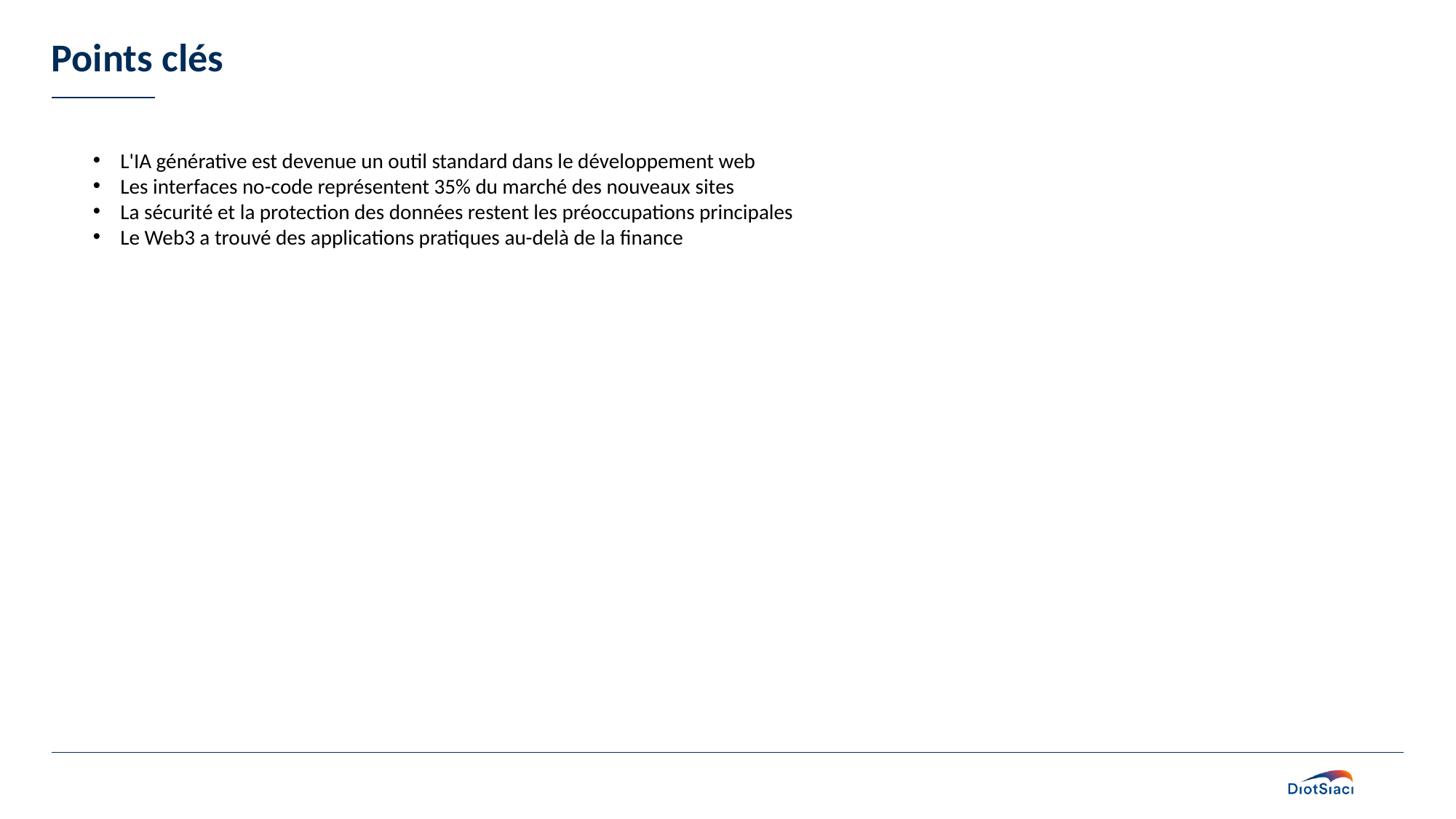

# Points clés
L'IA générative est devenue un outil standard dans le développement web
Les interfaces no-code représentent 35% du marché des nouveaux sites
La sécurité et la protection des données restent les préoccupations principales
Le Web3 a trouvé des applications pratiques au-delà de la finance